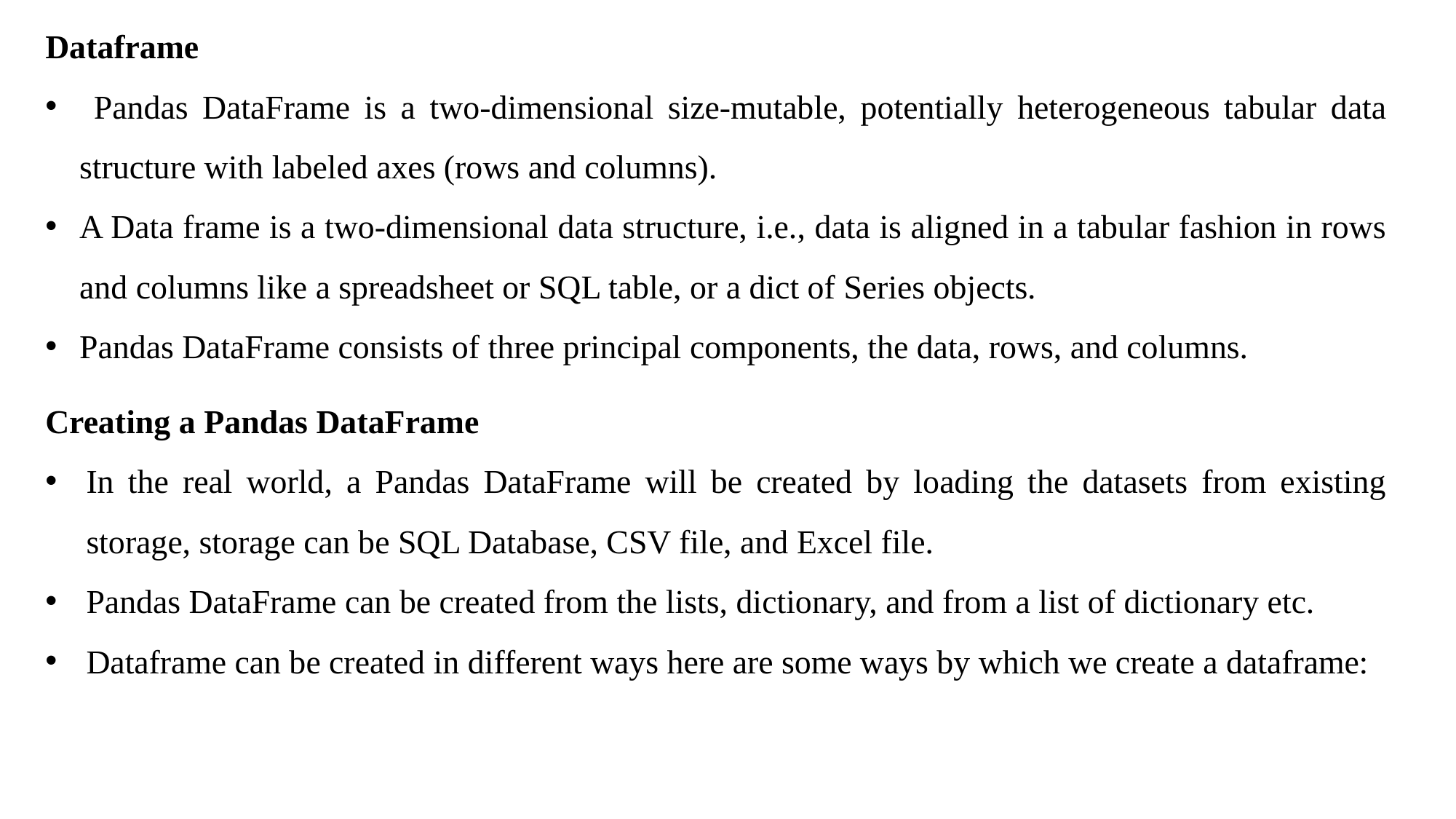

Dataframe
 Pandas DataFrame is a two-dimensional size-mutable, potentially heterogeneous tabular data structure with labeled axes (rows and columns).
A Data frame is a two-dimensional data structure, i.e., data is aligned in a tabular fashion in rows and columns like a spreadsheet or SQL table, or a dict of Series objects.
Pandas DataFrame consists of three principal components, the data, rows, and columns.
Creating a Pandas DataFrame
In the real world, a Pandas DataFrame will be created by loading the datasets from existing storage, storage can be SQL Database, CSV file, and Excel file.
Pandas DataFrame can be created from the lists, dictionary, and from a list of dictionary etc.
Dataframe can be created in different ways here are some ways by which we create a dataframe: